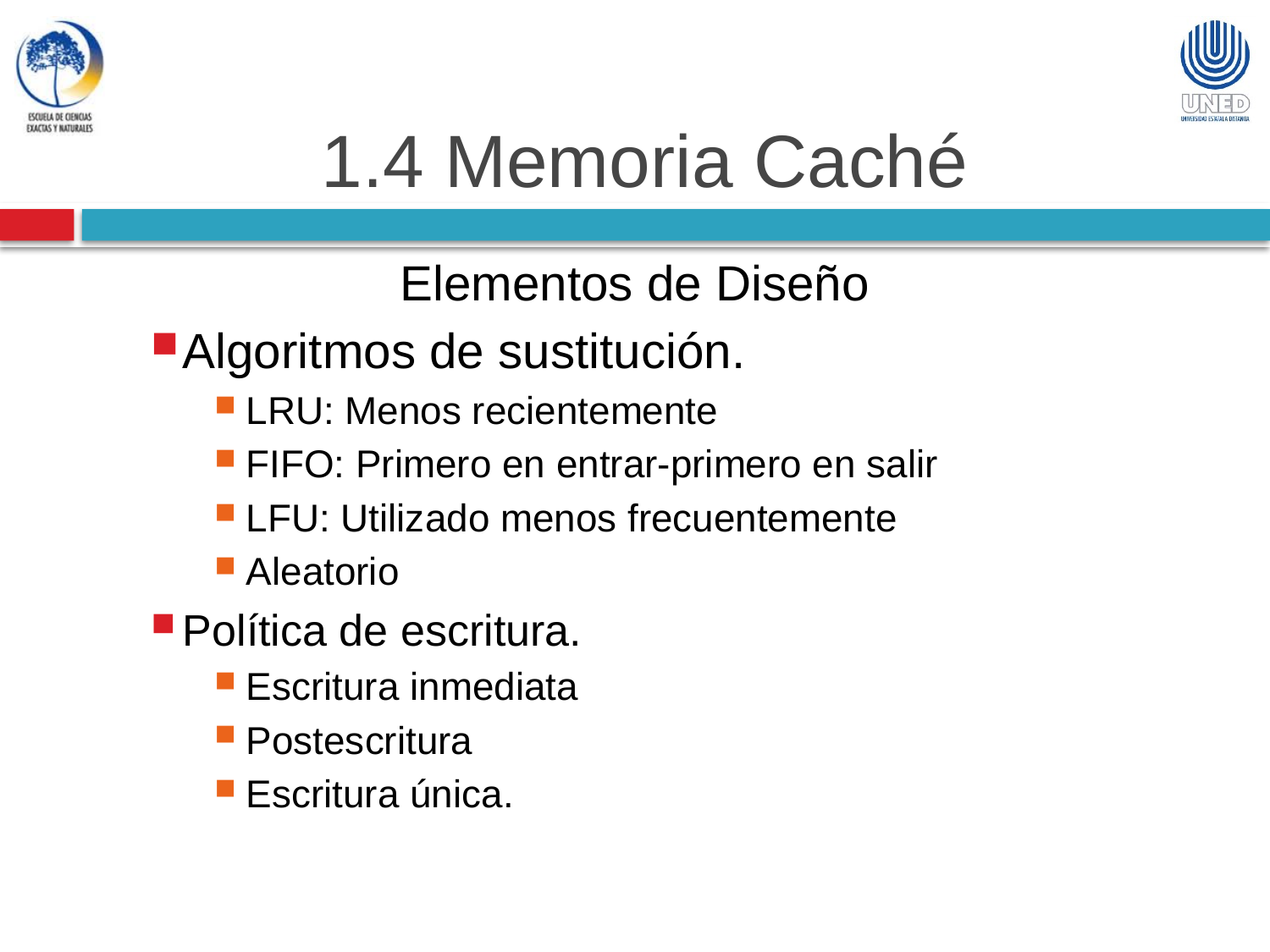

1.4 Memoria Caché
Elementos de Diseño
Algoritmos de sustitución.
LRU: Menos recientemente
FIFO: Primero en entrar-primero en salir
LFU: Utilizado menos frecuentemente
Aleatorio
Política de escritura.
Escritura inmediata
Postescritura
Escritura única.